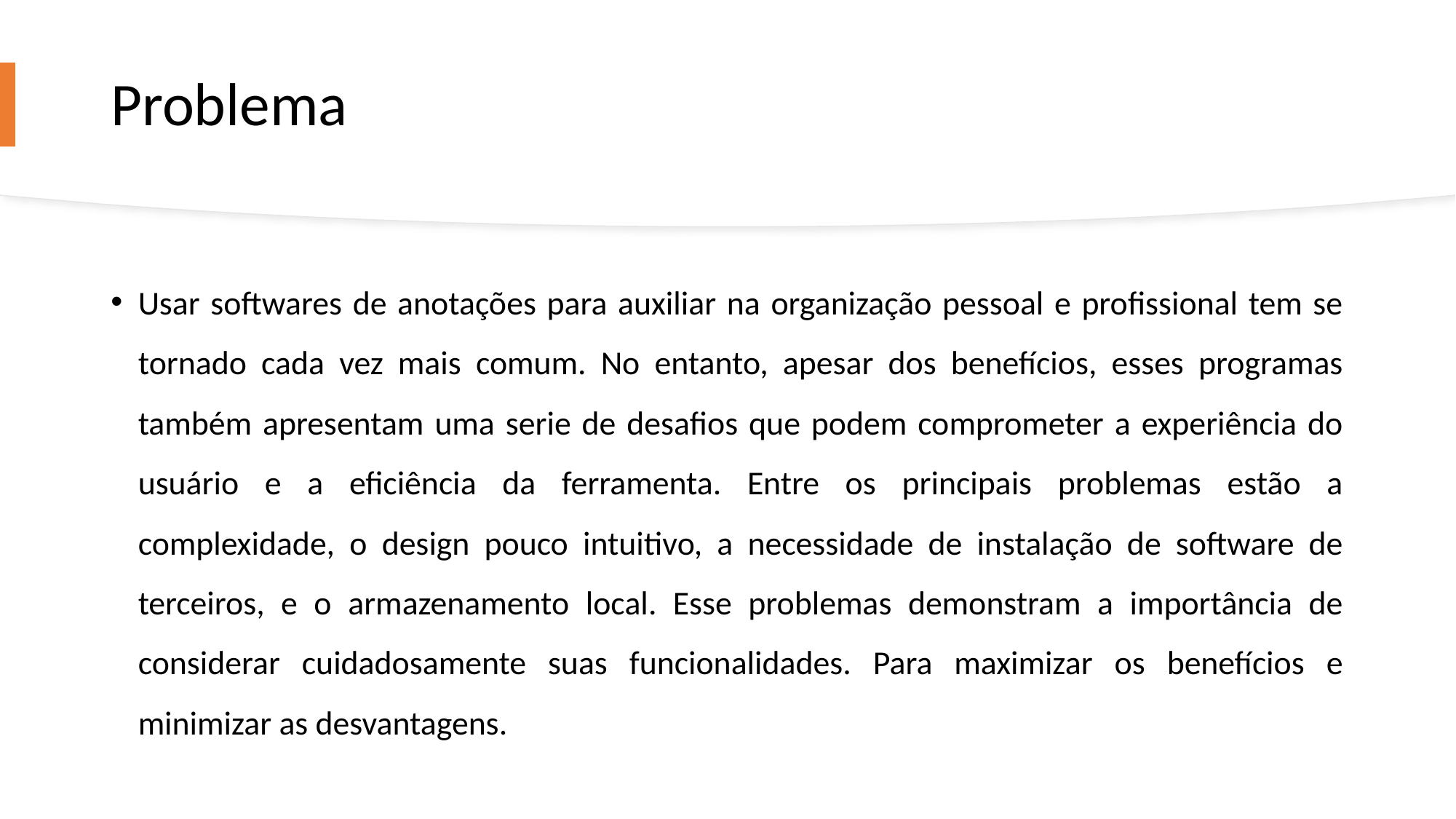

# Problema

Usar softwares de anotações para auxiliar na organização pessoal e profissional tem se tornado cada vez mais comum. No entanto, apesar dos benefícios, esses programas também apresentam uma serie de desafios que podem comprometer a experiência do usuário e a eficiência da ferramenta. Entre os principais problemas estão a complexidade, o design pouco intuitivo, a necessidade de instalação de software de terceiros, e o armazenamento local. Esse problemas demonstram a importância de considerar cuidadosamente suas funcionalidades. Para maximizar os benefícios e minimizar as desvantagens.